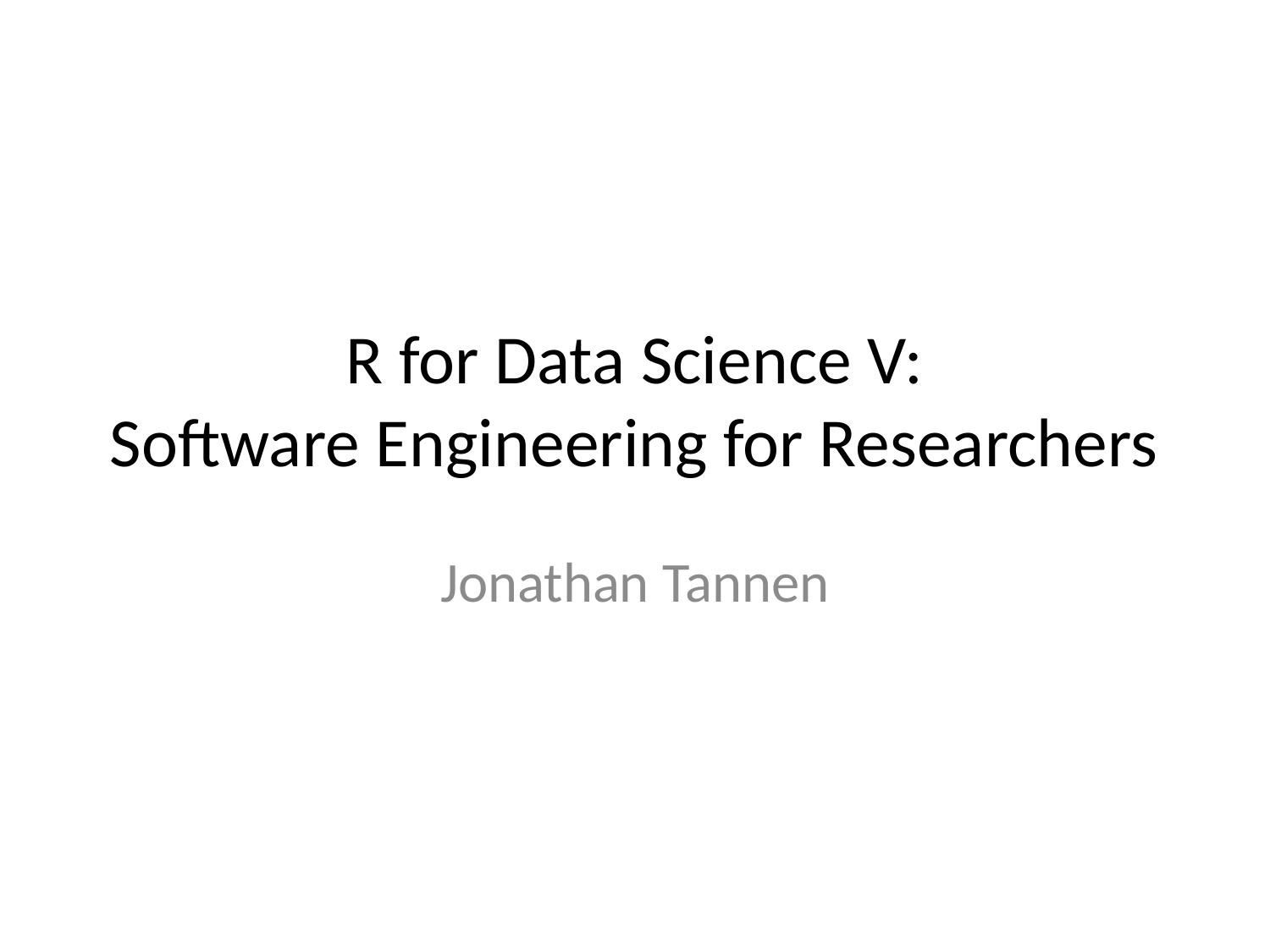

# R for Data Science V: Software Engineering for Researchers
Jonathan Tannen